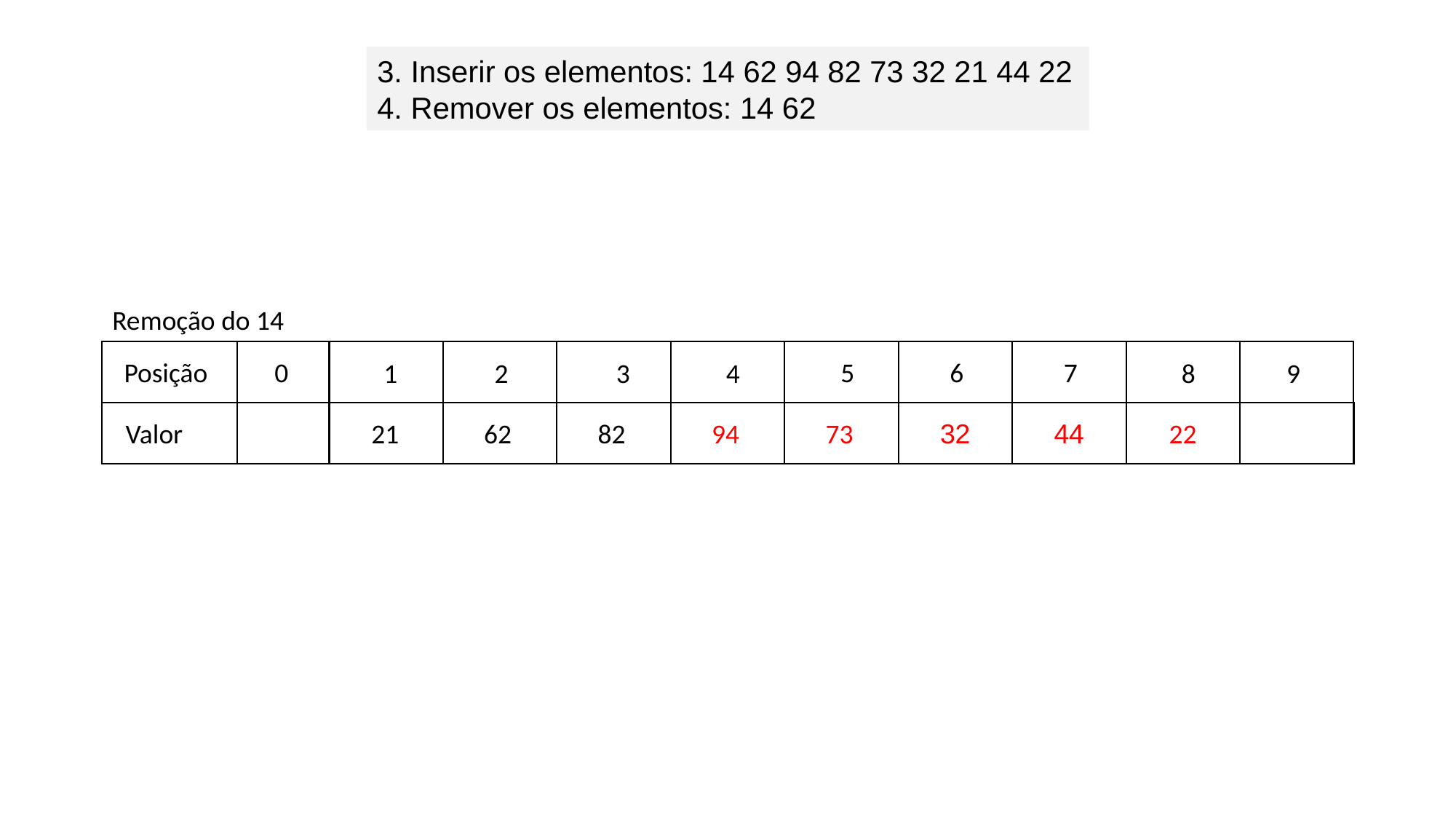

3. Inserir os elementos: 14 62 94 82 73 32 21 44 22
4. Remover os elementos: 14 62
Remoção do 14

Posição
0
5
6
7
1
2
3
4
8
9

Valor
21
82
73
32
44
22
62
94